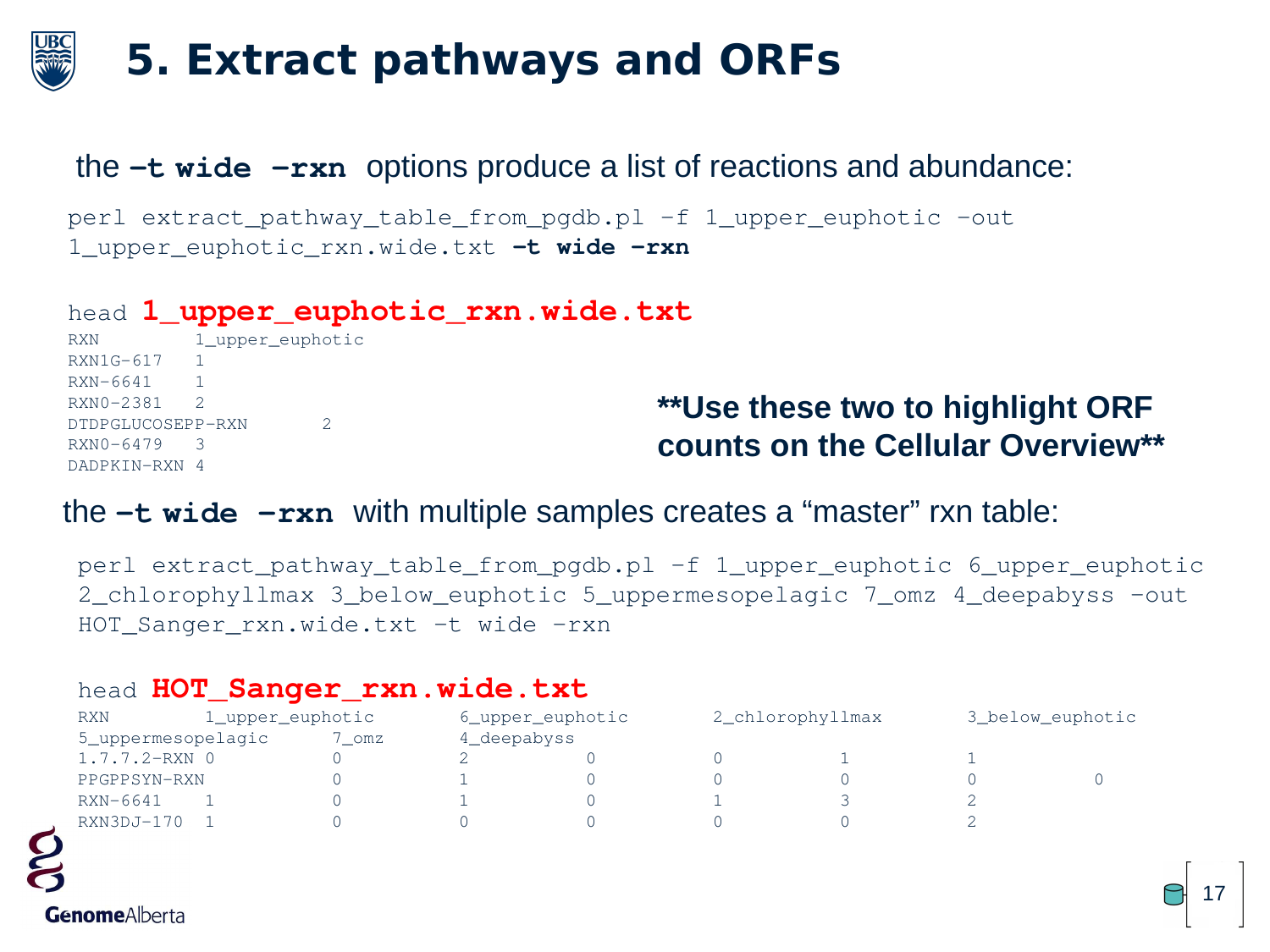

5. Extract pathways and ORFs
the -t wide -rxn options produce a list of reactions and abundance:
perl extract_pathway_table_from_pgdb.pl -f 1_upper_euphotic -out 1_upper_euphotic_rxn.wide.txt -t wide –rxn

head 1_upper_euphotic_rxn.wide.txt
RXN	1_upper_euphotic
RXN1G-617	1
RXN-6641	1
RXN0-2381	2
DTDPGLUCOSEPP-RXN	2
RXN0-6479	3
DADPKIN-RXN	4

**Use these two to highlight ORF counts on the Cellular Overview**
the -t wide -rxn with multiple samples creates a “master” rxn table:
perl extract_pathway_table_from_pgdb.pl -f 1_upper_euphotic 6_upper_euphotic 2_chlorophyllmax 3_below_euphotic 5_uppermesopelagic 7_omz 4_deepabyss -out HOT_Sanger_rxn.wide.txt -t wide -rxn

head HOT_Sanger_rxn.wide.txt
RXN	1_upper_euphotic	6_upper_euphotic	2_chlorophyllmax	3_below_euphotic	5_uppermesopelagic	7_omz	4_deepabyss
1.7.7.2-RXN	0	0	2	0	0	1	1
PPGPPSYN-RXN	0	1	0	0	0	0	0
RXN-6641	1	0	1	0	1	3	2
RXN3DJ-170	1	0	0	0	0	0	2
17